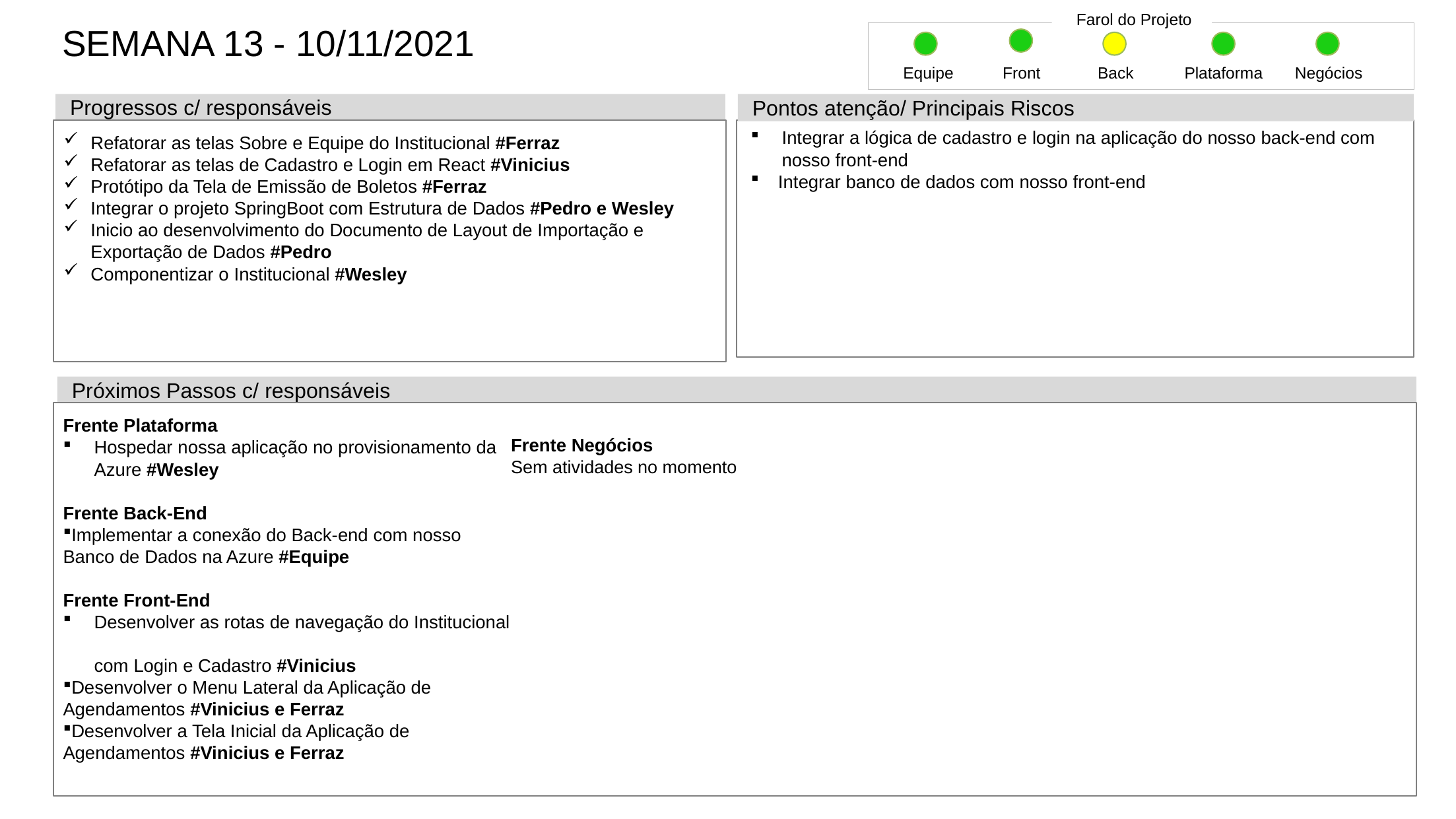

Farol do Projeto
# SEMANA 13 - 10/11/2021

Equipe
Front
Back
Plataforma
Negócios
Pontos atenção/ Principais Riscos
Progressos c/ responsáveis
Refatorar as telas Sobre e Equipe do Institucional #Ferraz
Refatorar as telas de Cadastro e Login em React #Vinicius
Protótipo da Tela de Emissão de Boletos #Ferraz
Integrar o projeto SpringBoot com Estrutura de Dados #Pedro e Wesley
Inicio ao desenvolvimento do Documento de Layout de Importação e Exportação de Dados #Pedro
Componentizar o Institucional #Wesley

Integrar a lógica de cadastro e login na aplicação do nosso back-end com nosso front-end
Integrar banco de dados com nosso front-end

Próximos Passos c/ responsáveis
Frente Plataforma
Hospedar nossa aplicação no provisionamento da
Azure #Wesley

Frente Back-End
Implementar a conexão do Back-end com nosso Banco de Dados na Azure #Equipe
Frente Front-End
Desenvolver as rotas de navegação do Institucional
com Login e Cadastro #Vinicius
Desenvolver o Menu Lateral da Aplicação de Agendamentos #Vinicius e Ferraz
Desenvolver a Tela Inicial da Aplicação de Agendamentos #Vinicius e Ferraz
Frente Negócios
Sem atividades no momento